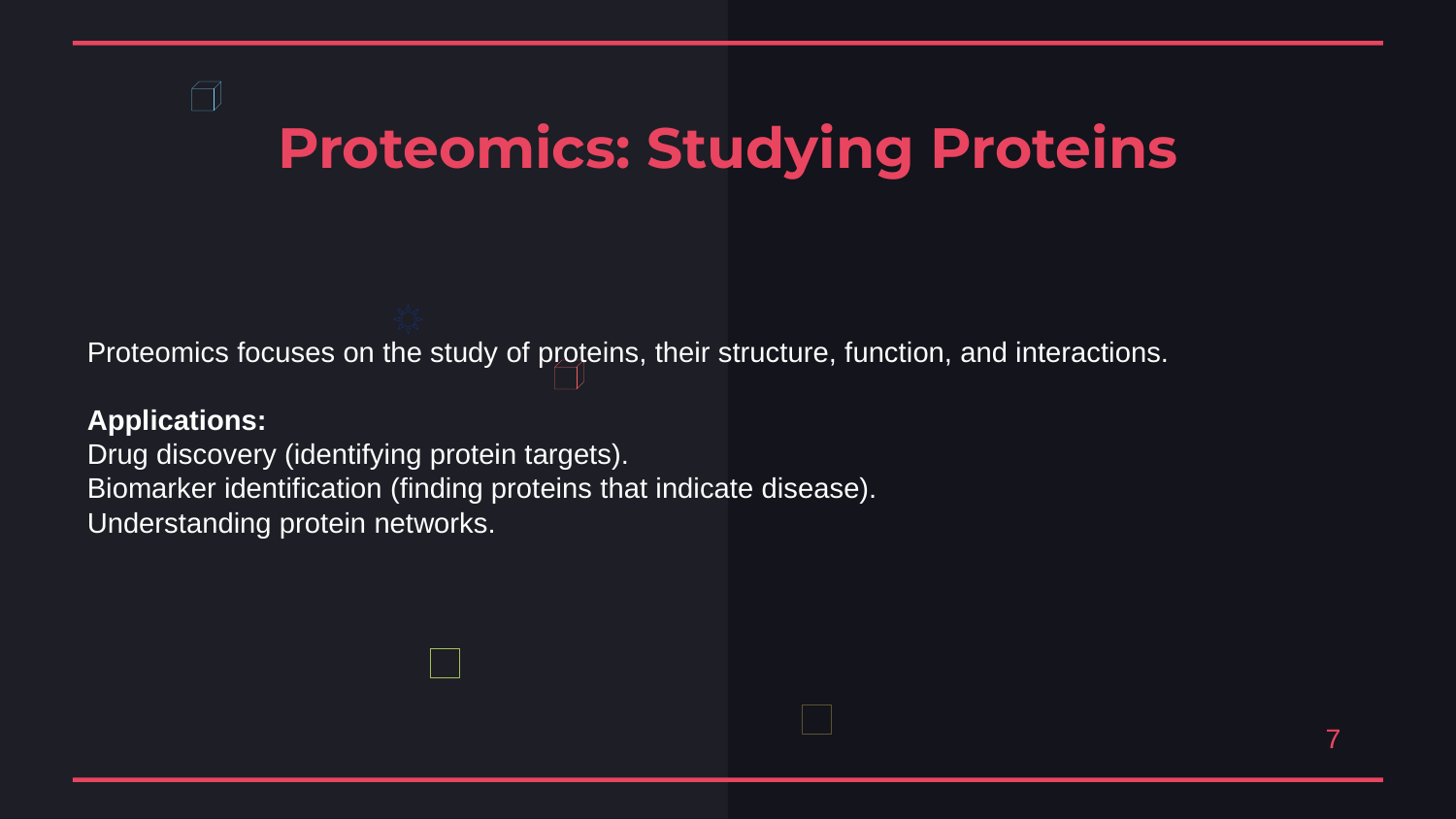

Proteomics: Studying Proteins

Proteomics focuses on the study of proteins, their structure, function, and interactions.

Applications:
Drug discovery (identifying protein targets).
Biomarker identification (finding proteins that indicate disease).
Understanding protein networks.

7